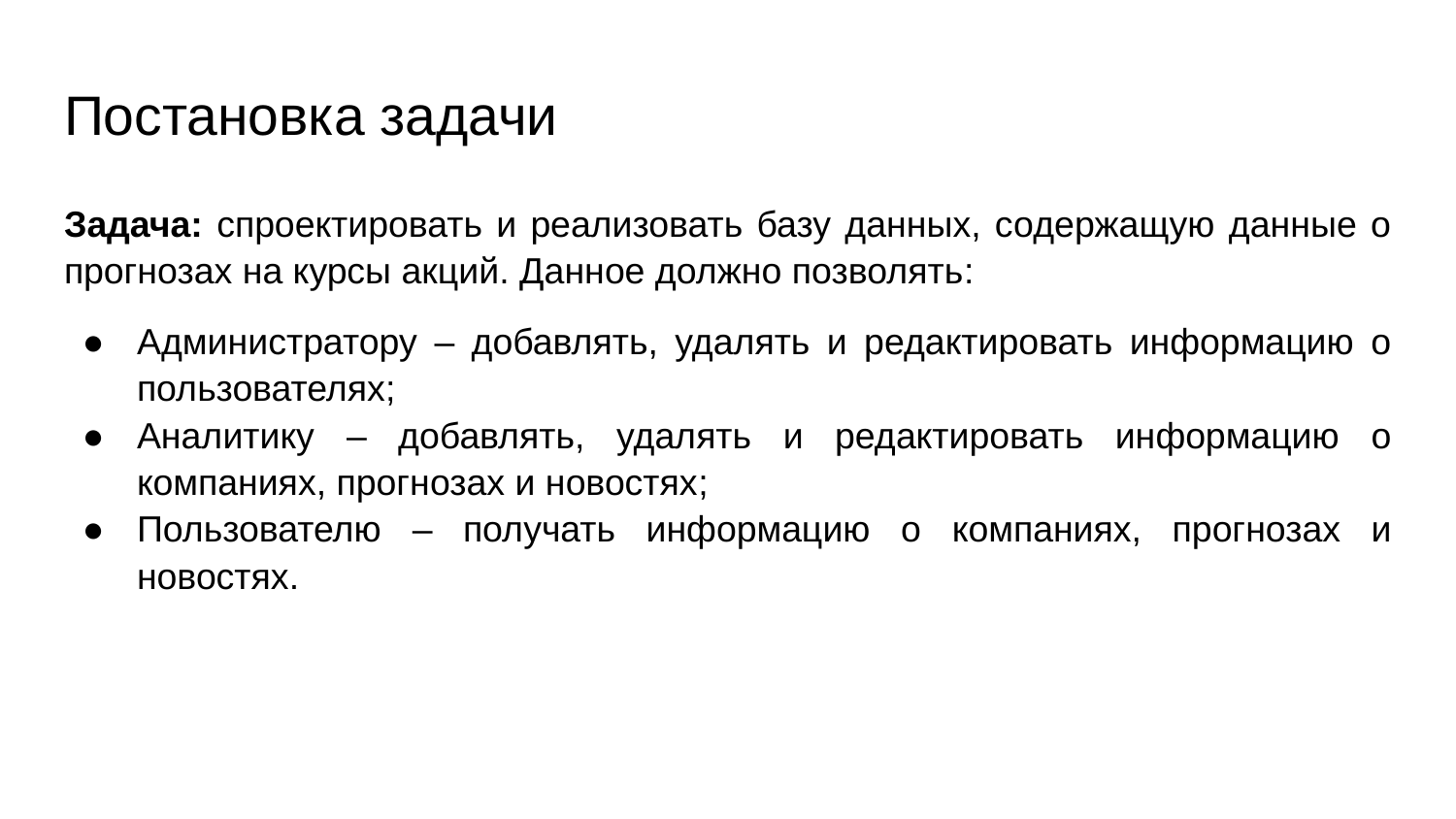

# Постановка задачи
Задача: спроектировать и реализовать базу данных, содержащую данные о прогнозах на курсы акций. Данное должно позволять:
Администратору – добавлять, удалять и редактировать информацию о пользователях;
Аналитику – добавлять, удалять и редактировать информацию о компаниях, прогнозах и новостях;
Пользователю – получать информацию о компаниях, прогнозах и новостях.